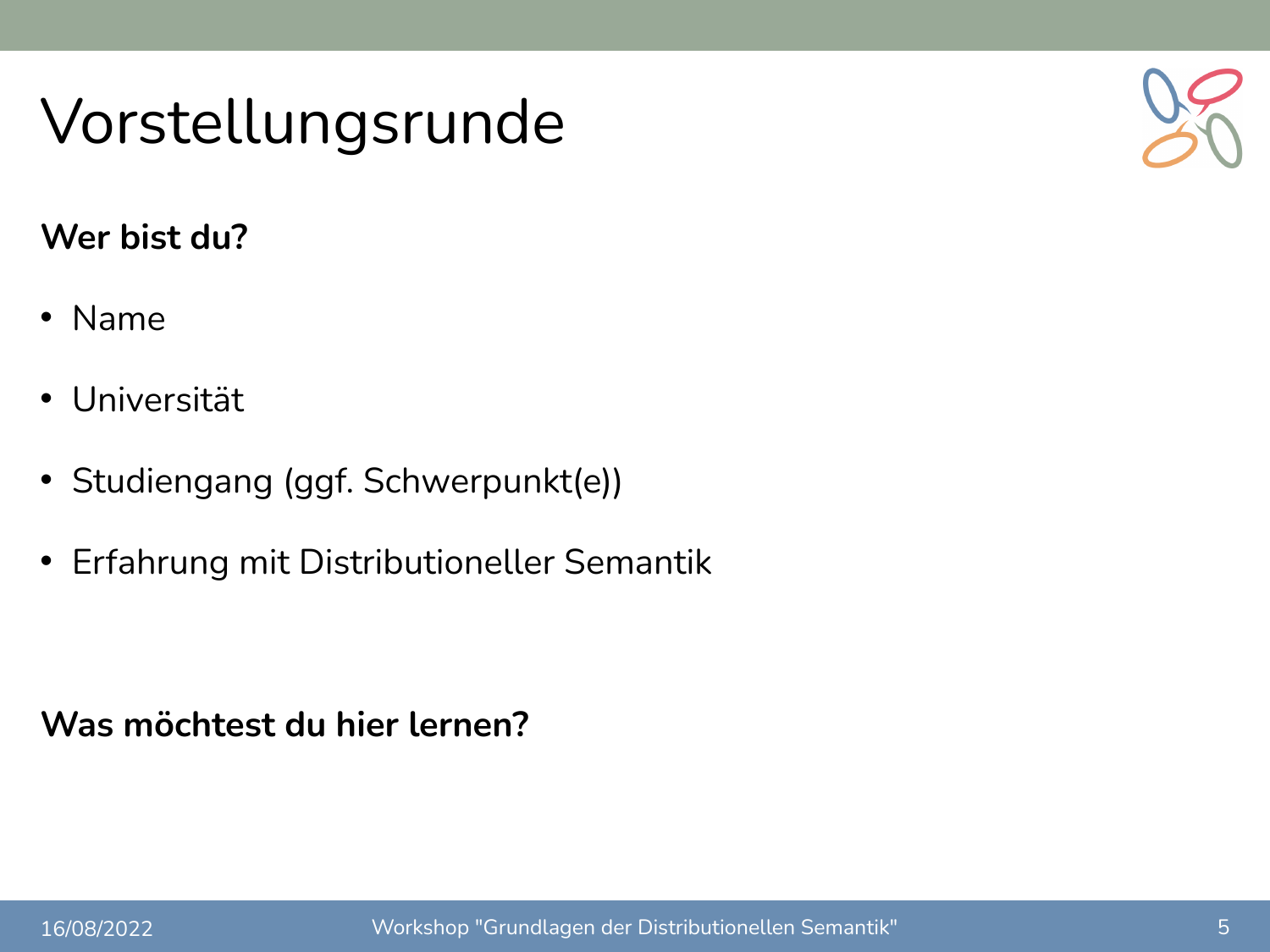

# Vorstellungsrunde
Wer bist du?
Name
Universität
Studiengang (ggf. Schwerpunkt(e))
Erfahrung mit Distributioneller Semantik

Was möchtest du hier lernen?
16/08/2022
Workshop "Grundlagen der Distributionellen Semantik"
5